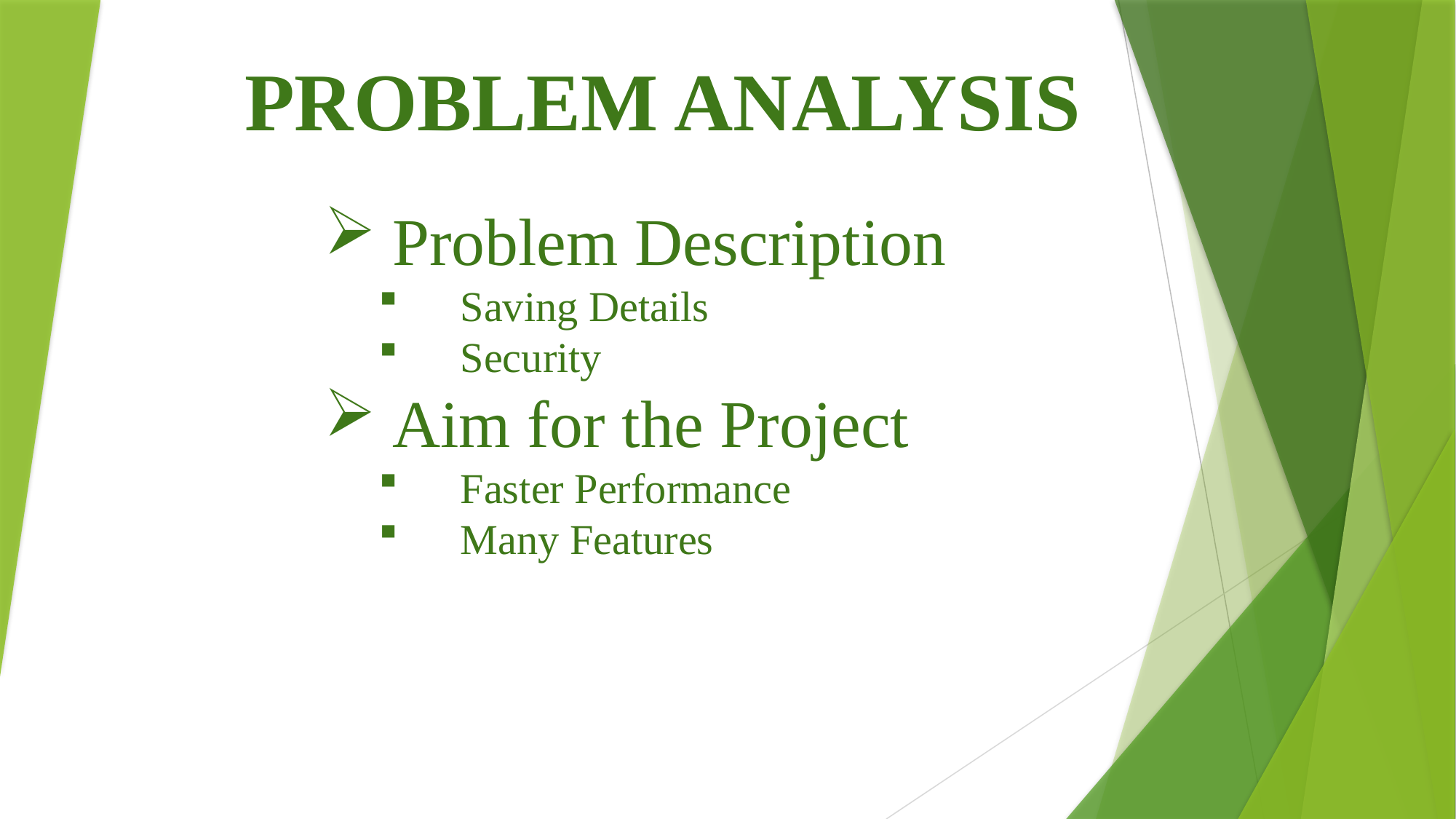

PROBLEM ANALYSIS
Problem Description
Saving Details
Security
Aim for the Project
Faster Performance
Many Features